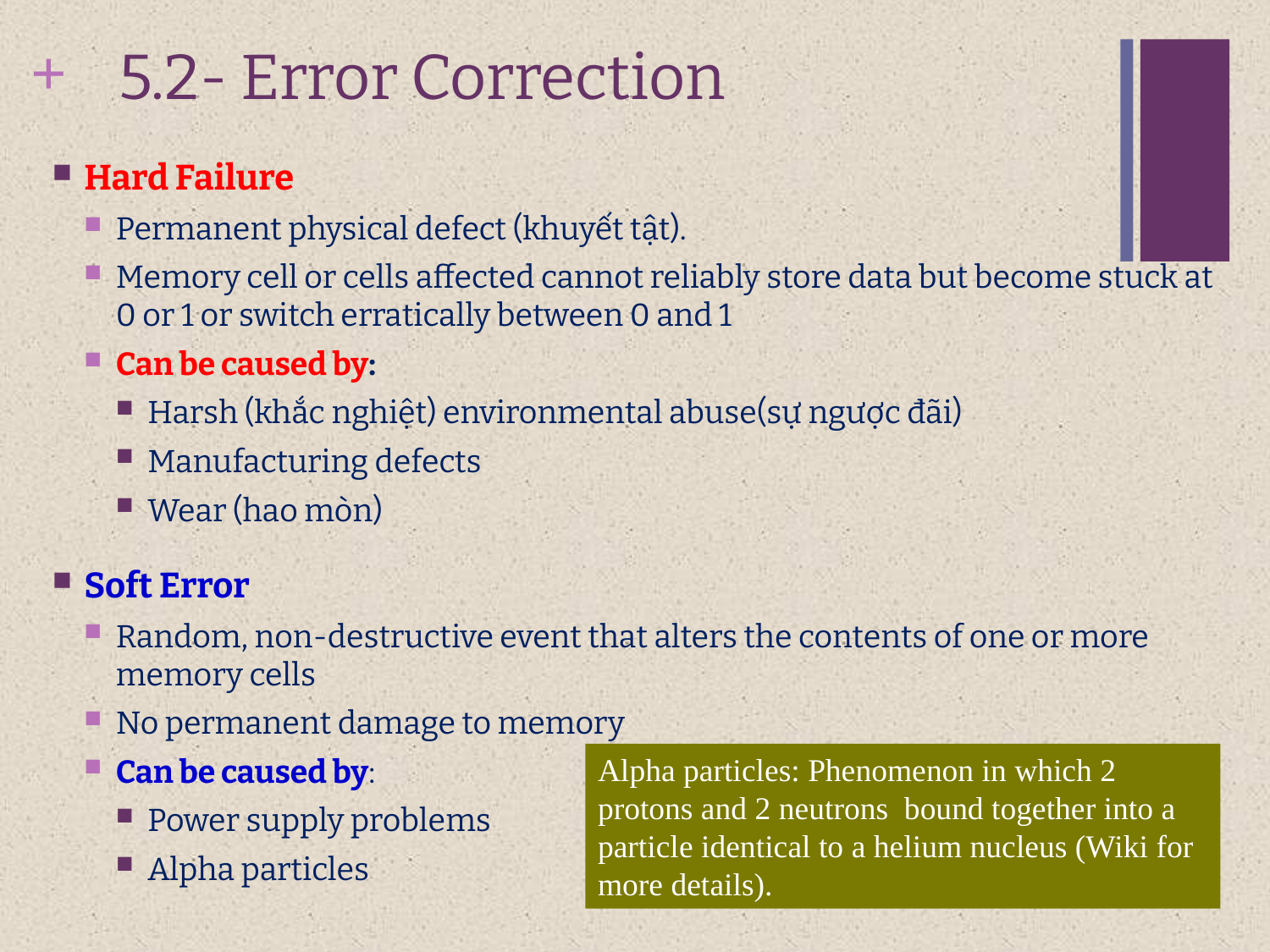

# 5.2- Error Correction
Hard Failure
Permanent physical defect (khuyết tật).
Memory cell or cells affected cannot reliably store data but become stuck at 0 or 1 or switch erratically between 0 and 1
Can be caused by:
Harsh (khắc nghiệt) environmental abuse(sự ngược đãi)
Manufacturing defects
Wear (hao mòn)
Soft Error
Random, non-destructive event that alters the contents of one or more memory cells
No permanent damage to memory
Can be caused by:
Power supply problems
Alpha particles
Alpha particles: Phenomenon in which 2 protons and 2 neutrons  bound together into a particle identical to a helium nucleus (Wiki for  more details).